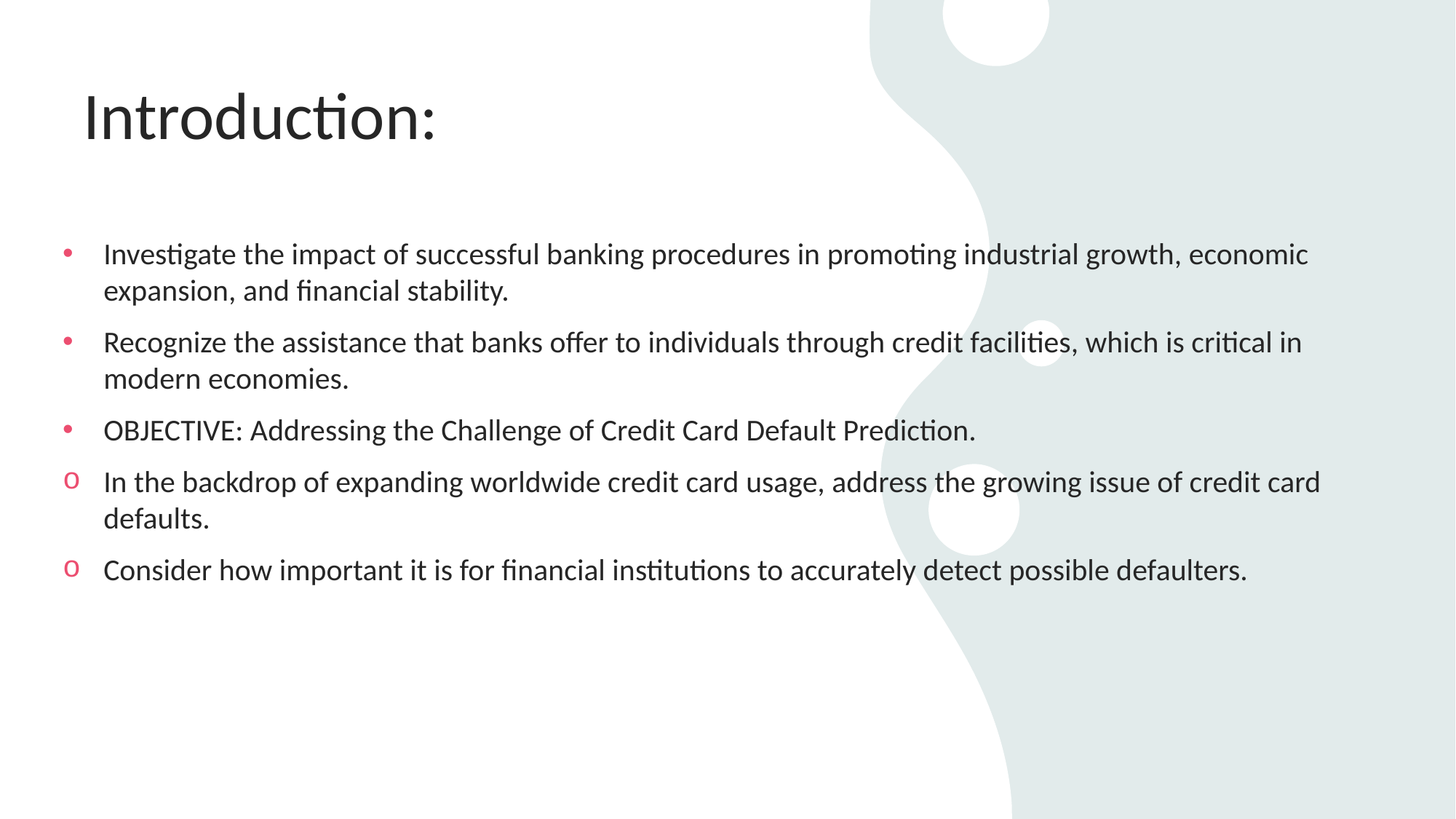

# Introduction:
Investigate the impact of successful banking procedures in promoting industrial growth, economic expansion, and financial stability.
Recognize the assistance that banks offer to individuals through credit facilities, which is critical in modern economies.
OBJECTIVE: Addressing the Challenge of Credit Card Default Prediction.
In the backdrop of expanding worldwide credit card usage, address the growing issue of credit card defaults.
Consider how important it is for financial institutions to accurately detect possible defaulters.